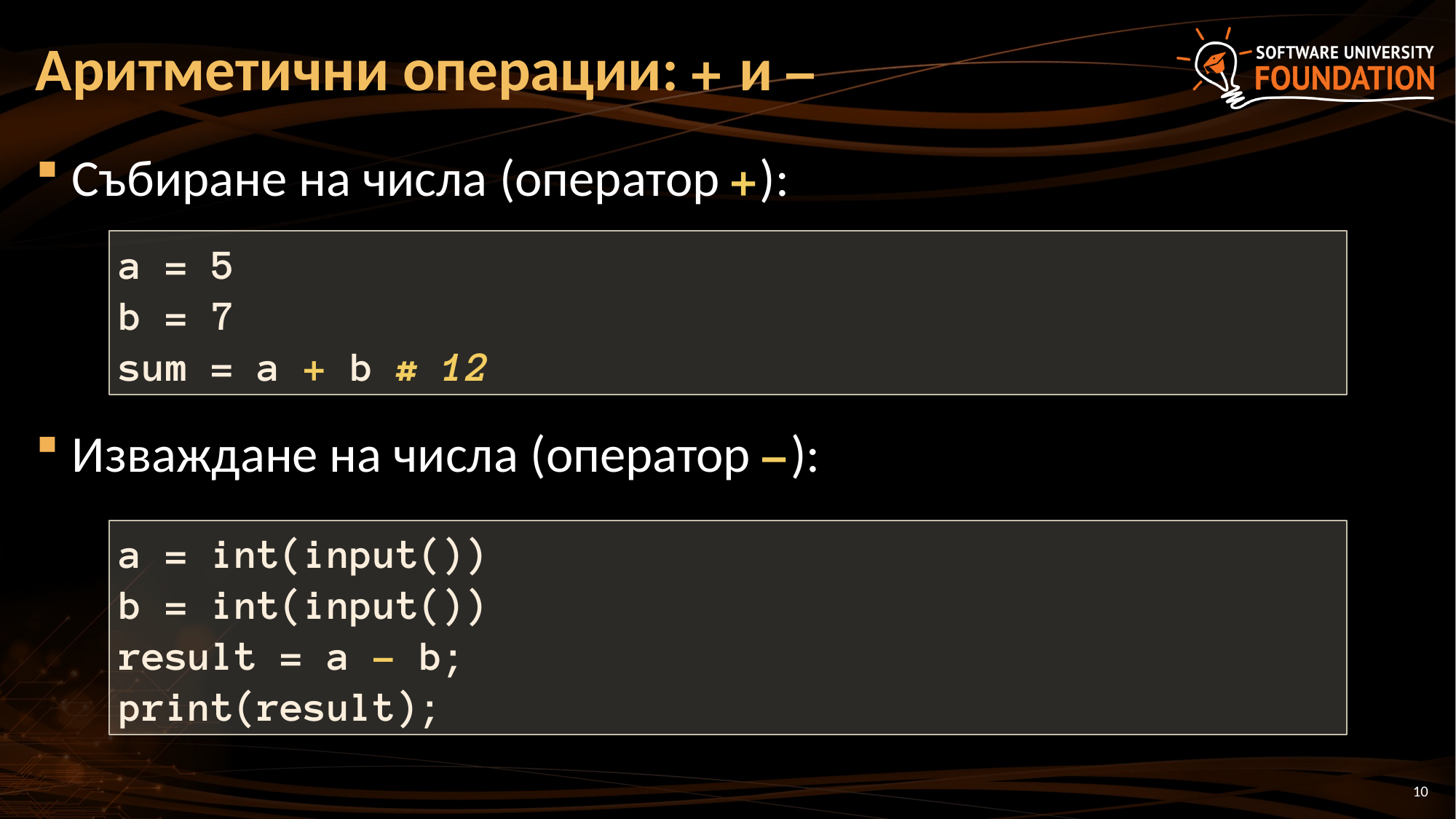

# Аритметични операции: + и -
Събиране на числа (оператор +):

Изваждане на числа (оператор -):
a = 5
b = 7
sum = a + b # 12
a = int(input())
b = int(input())
result = a - b;
print(result);
10